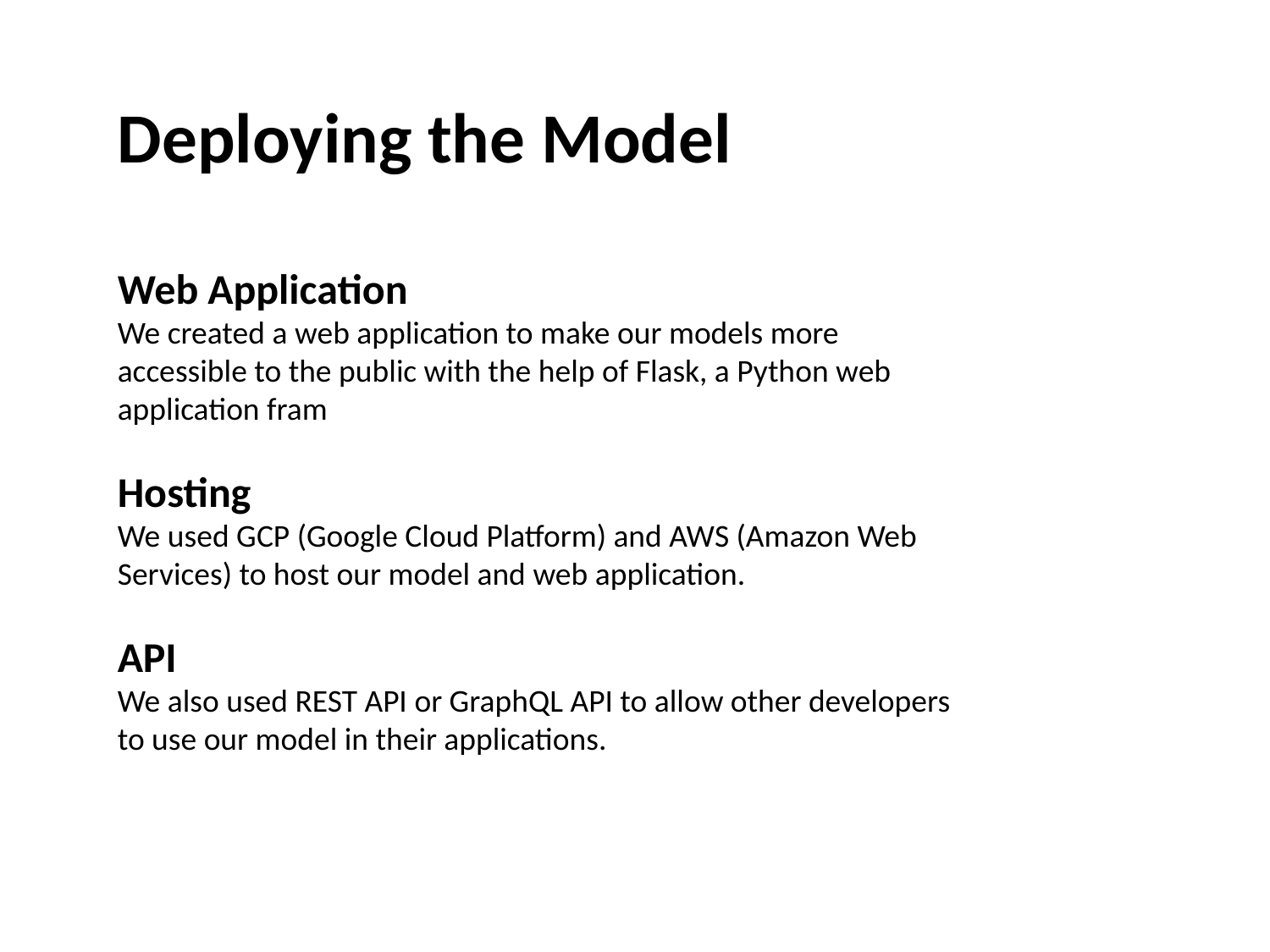

Deploying the Model

Web Application
We created a web application to make our models more accessible to the public with the help of Flask, a Python web application fram

Hosting
We used GCP (Google Cloud Platform) and AWS (Amazon Web Services) to host our model and web application.

API
We also used REST API or GraphQL API to allow other developers to use our model in their applications.